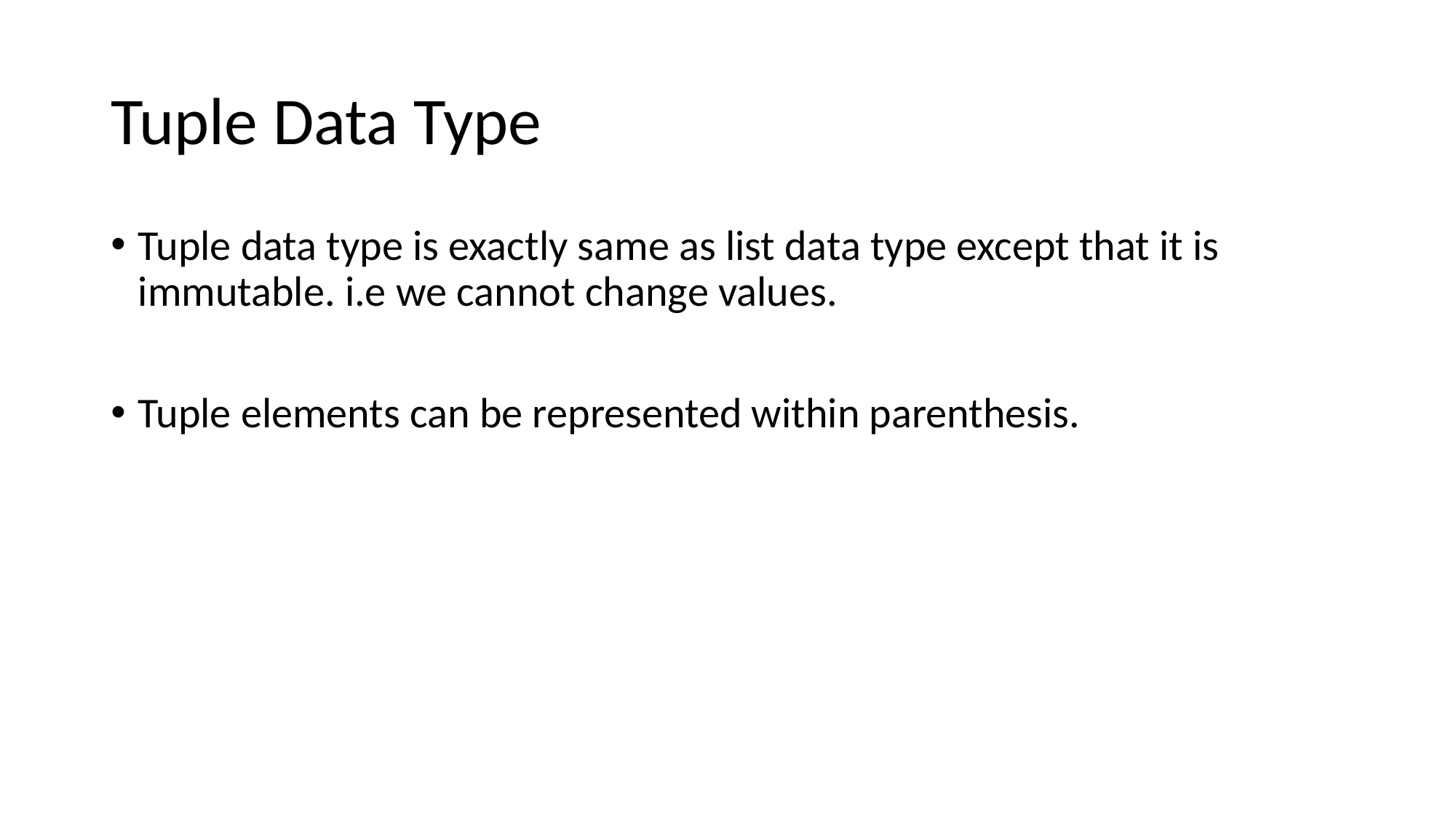

# Tuple Data Type
Tuple data type is exactly same as list data type except that it is immutable. i.e we cannot change values.

Tuple elements can be represented within parenthesis.